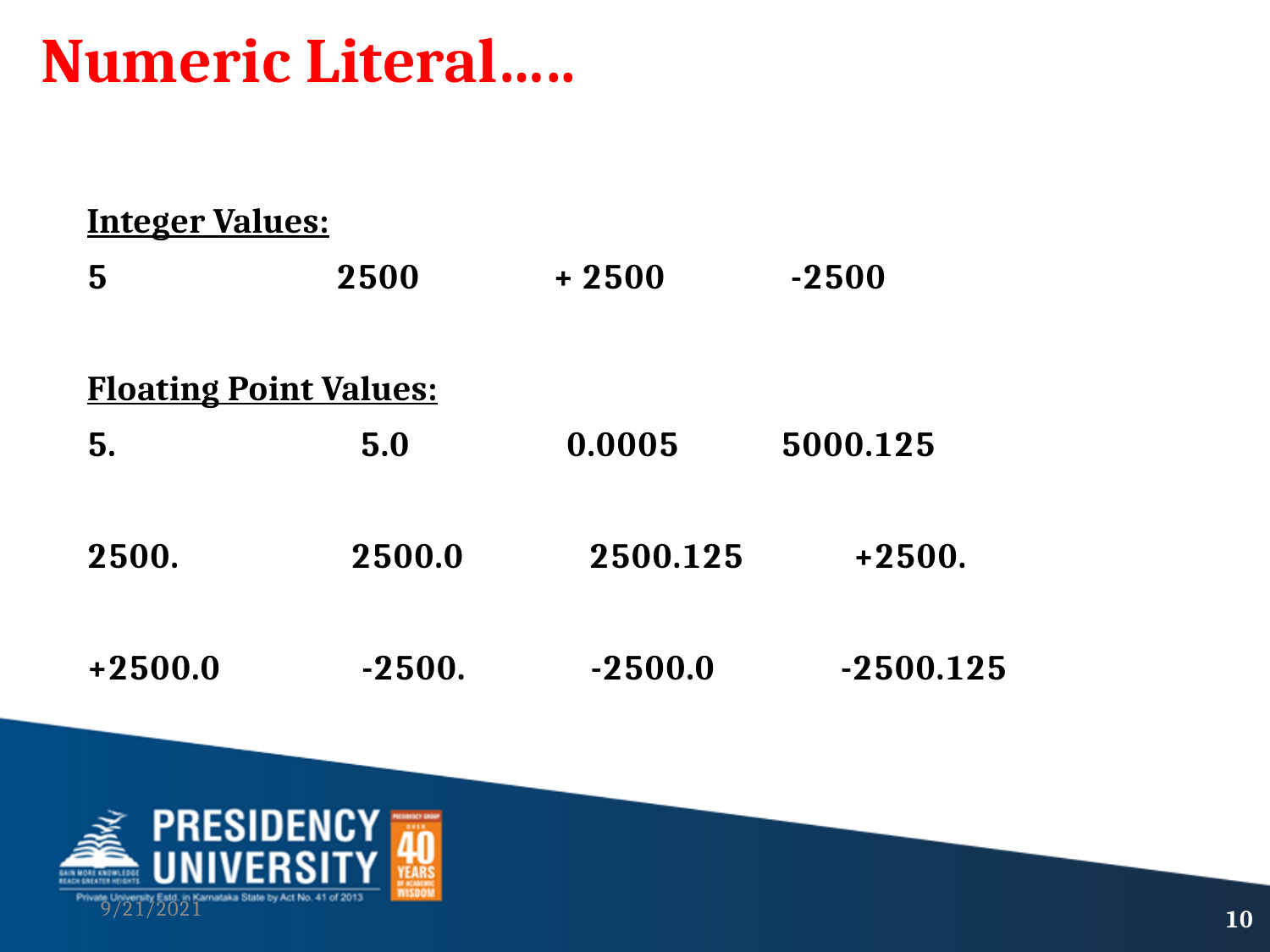

# Numeric Literal…..

Integer Values:
                         2500                 + 2500                -2500

Floating Point Values:
                            5.0                    0.0005             5000.125

2500.                      2500.0                2500.125              +2500.

+2500.0                  -2500.                -2500.0                -2500.125

9/21/2021
10